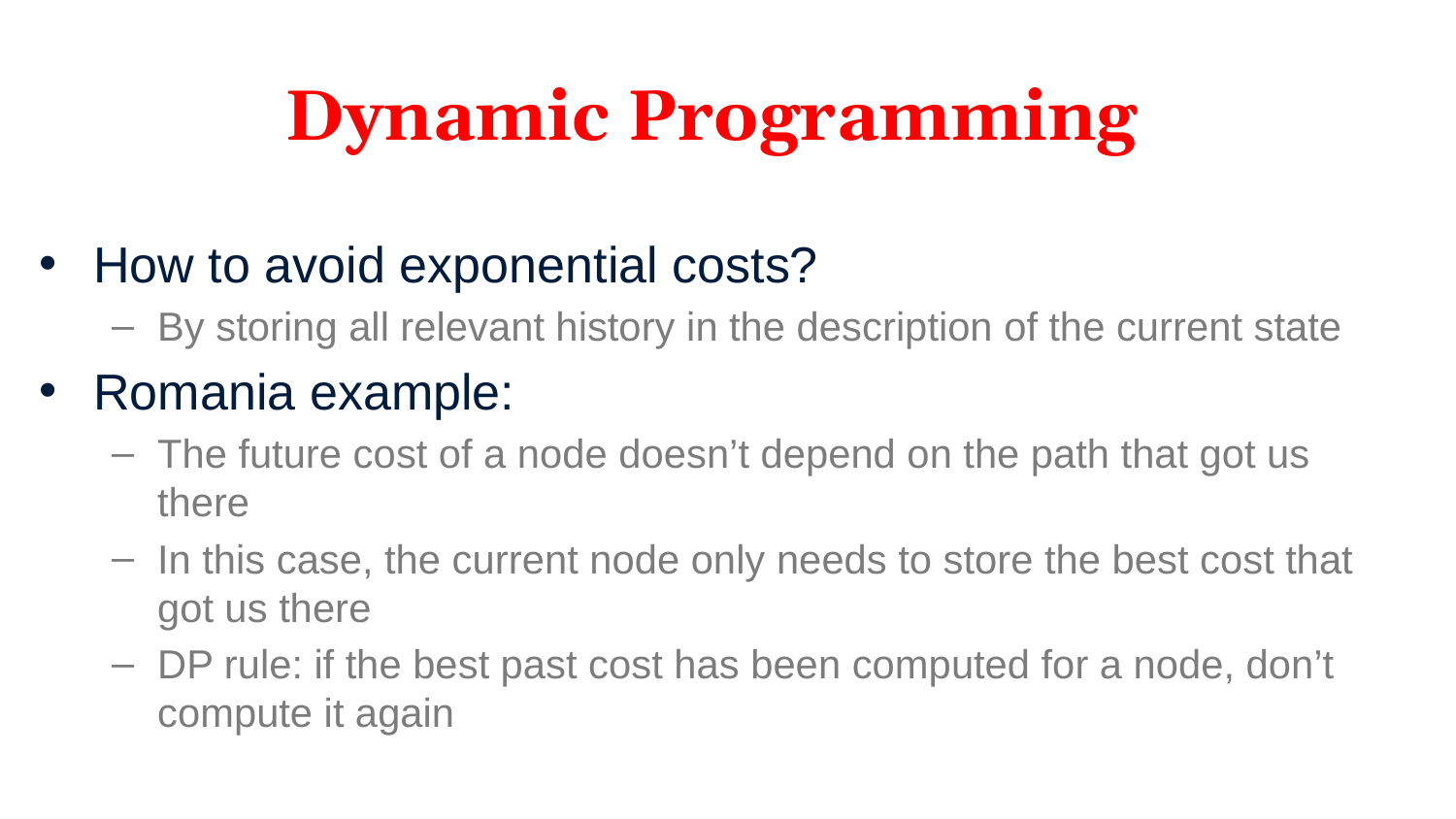

# Dynamic Programming
How to avoid exponential costs?
By storing all relevant history in the description of the current state
Romania example:
The future cost of a node doesn’t depend on the path that got us there
In this case, the current node only needs to store the best cost that got us there
DP rule: if the best past cost has been computed for a node, don’t compute it again